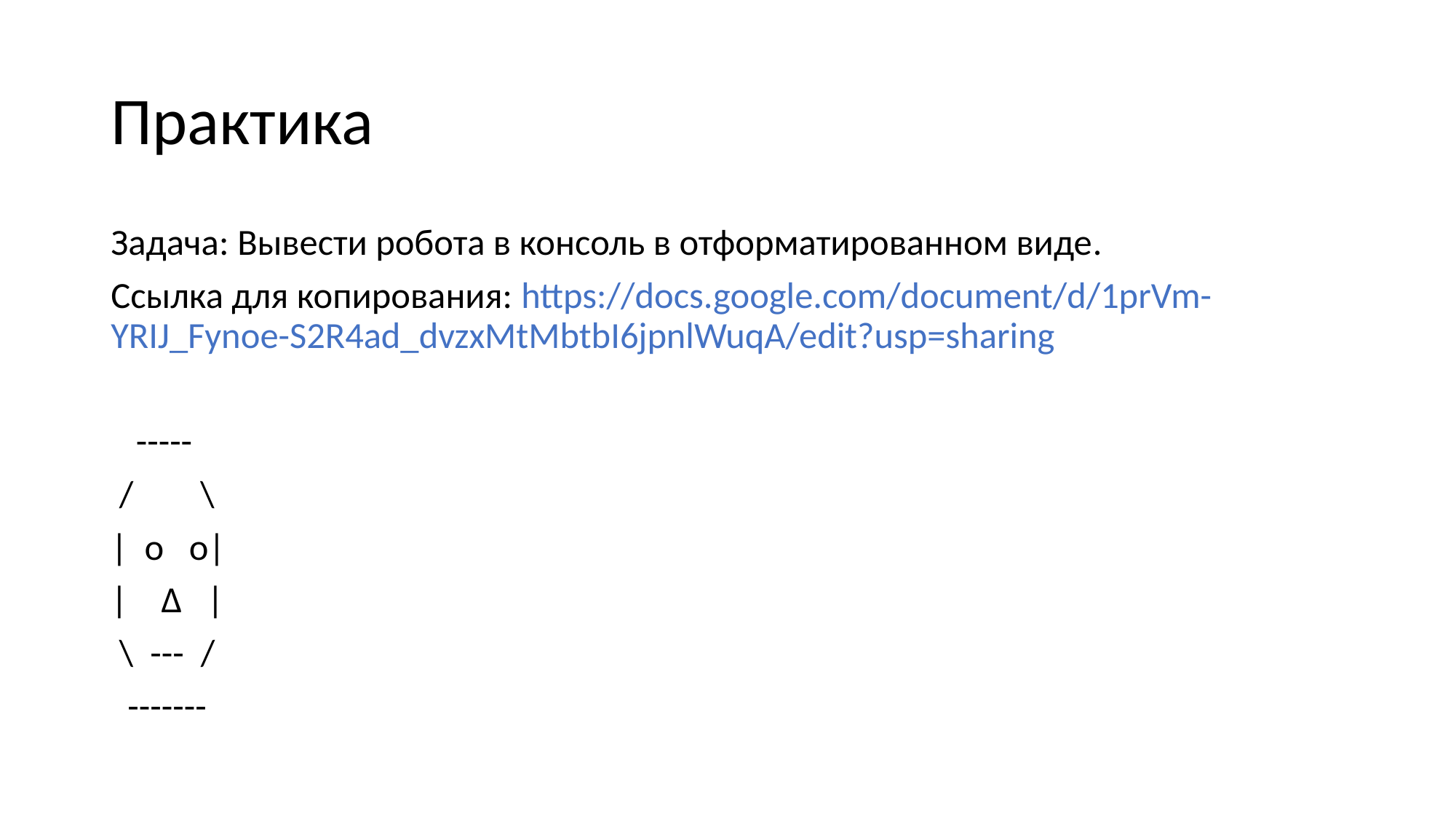

# Практика
Задача: Вывести робота в консоль в отформатированном виде.
Ссылка для копирования: https://docs.google.com/document/d/1prVm-YRIJ_Fynoe-S2R4ad_dvzxMtMbtbI6jpnlWuqA/edit?usp=sharing

   -----
 /        \
|  o   o|
|    ∆   |
 \  ---  /
  -------